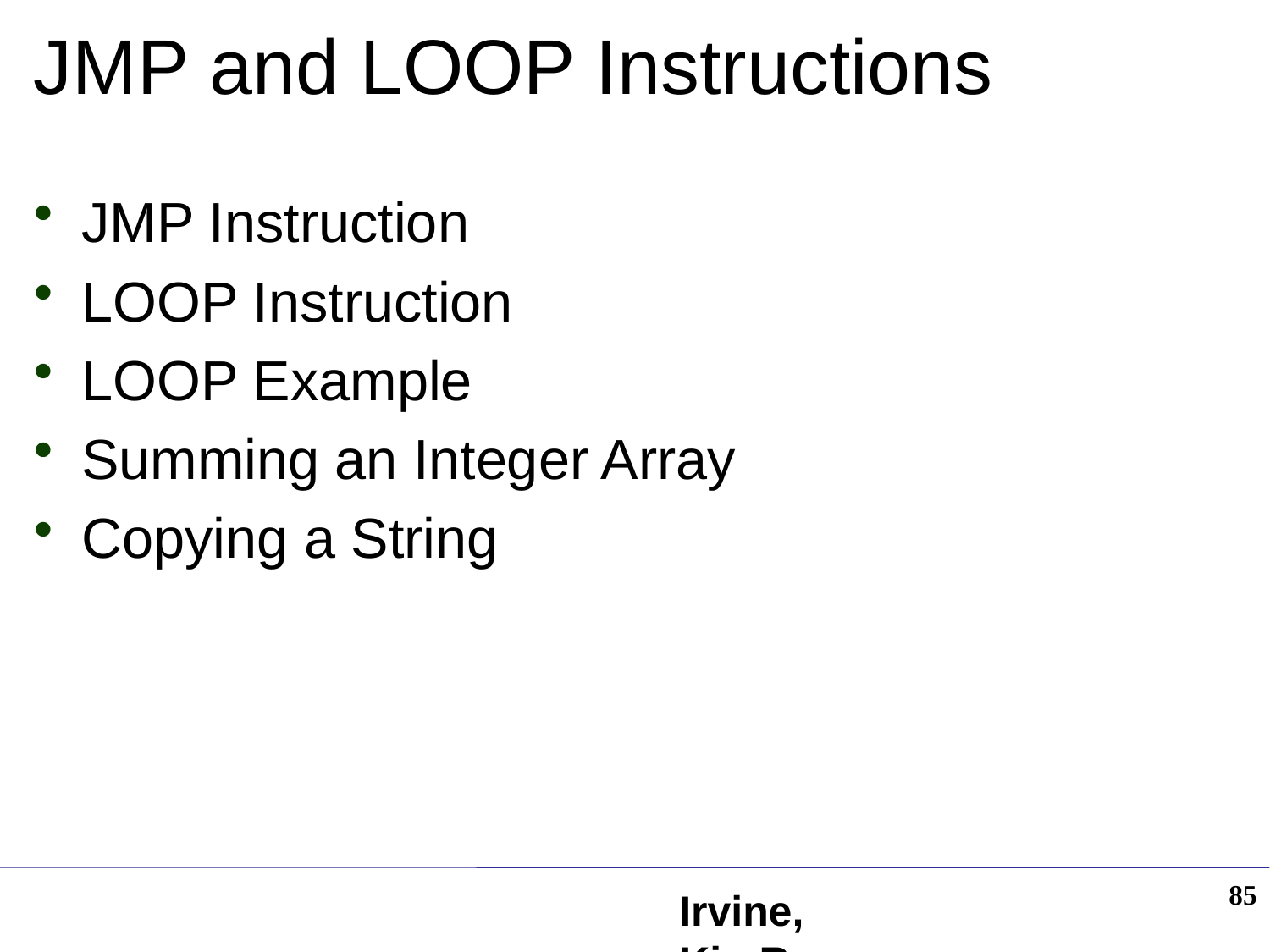

# JMP and LOOP Instructions
JMP Instruction
LOOP Instruction
LOOP Example
Summing an Integer Array
Copying a String

85
Irvine, Kip R. Assembly Language for Intel-Based Computers 5/e, 2007.